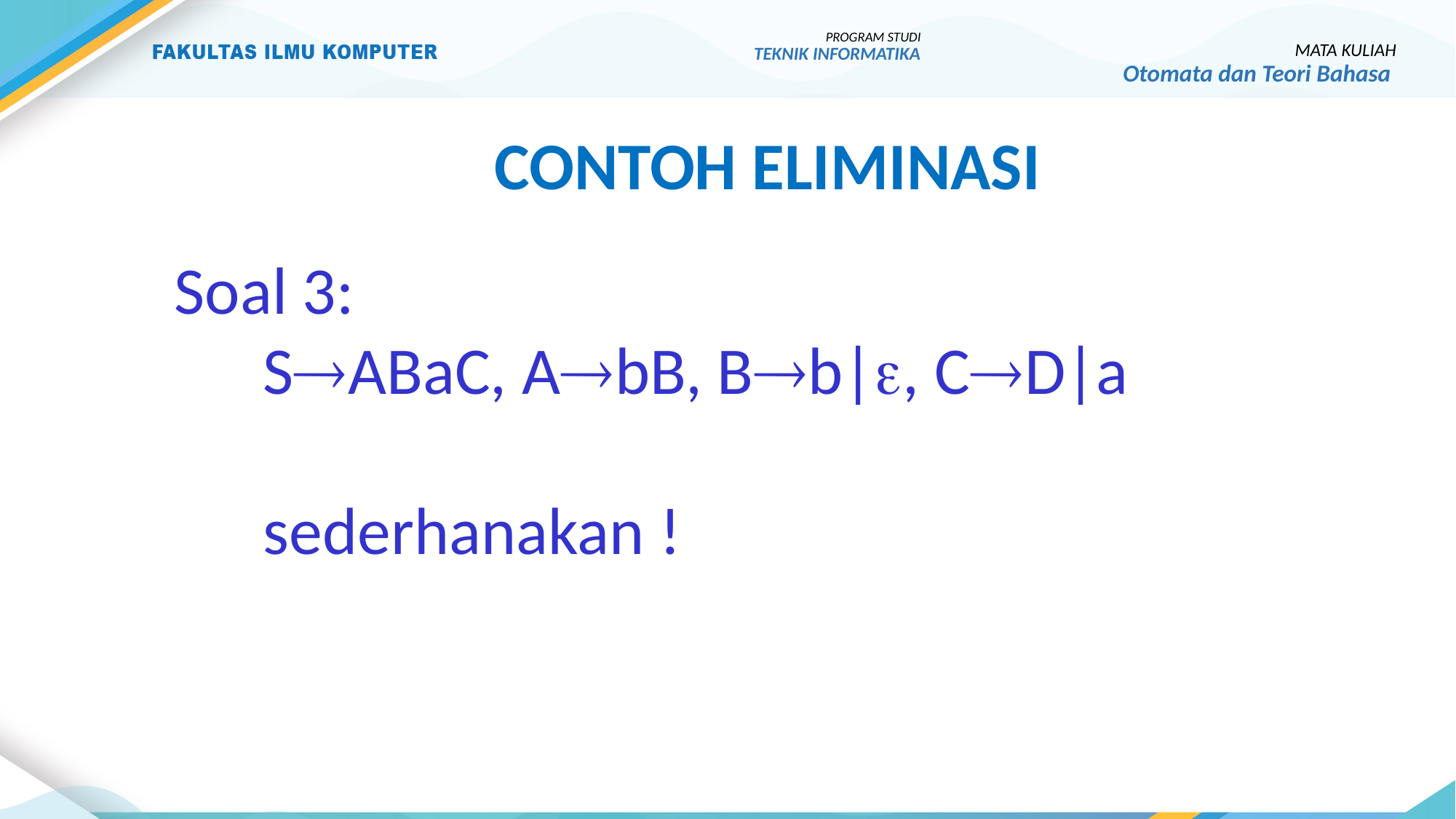

PROGRAM STUDI
TEKNIK INFORMATIKA
MATA KULIAH
Otomata dan Teori Bahasa
Contoh Eliminasi
Soal 3:
	S→ABaC, A→bB, B→b|ε, C→D|a

	sederhanakan !